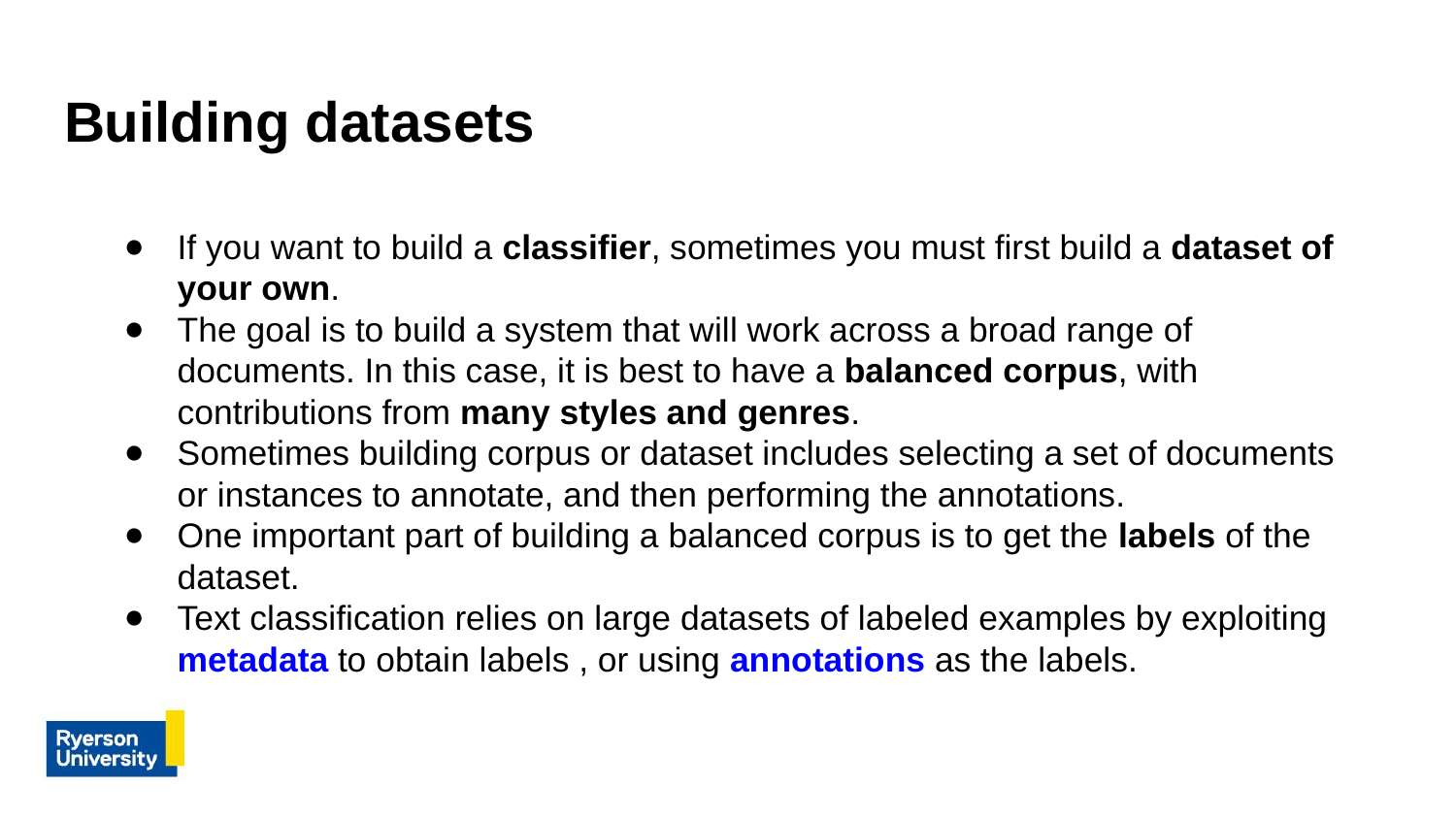

# Building datasets

If you want to build a classifier, sometimes you must first build a dataset of your own.
The goal is to build a system that will work across a broad range of documents. In this case, it is best to have a balanced corpus, with contributions from many styles and genres.
Sometimes building corpus or dataset includes selecting a set of documents or instances to annotate, and then performing the annotations.
One important part of building a balanced corpus is to get the labels of the dataset.
Text classification relies on large datasets of labeled examples by exploiting metadata to obtain labels , or using annotations as the labels.